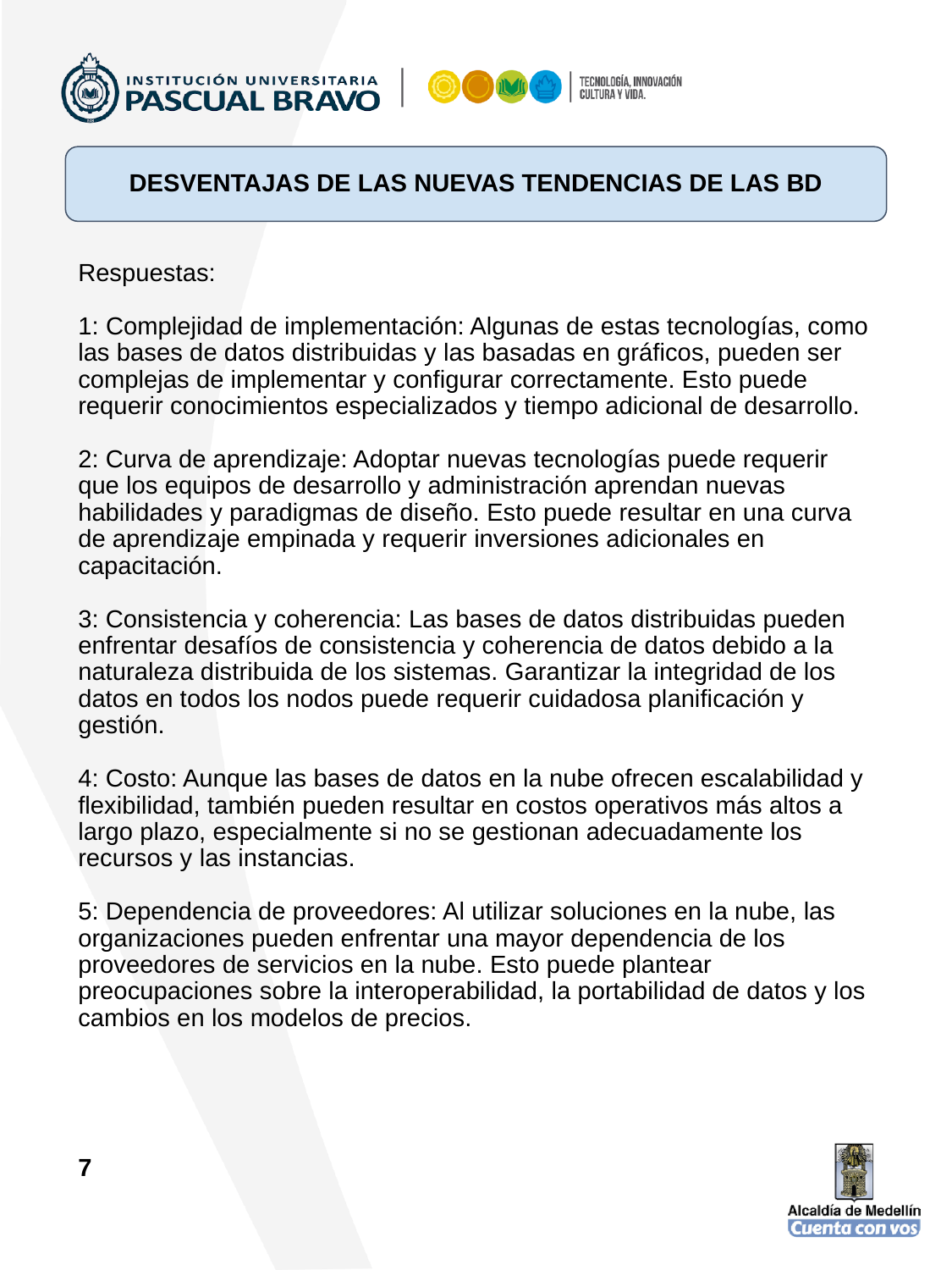

DESVENTAJAS DE LAS NUEVAS TENDENCIAS DE LAS BD
Respuestas:
1: Complejidad de implementación: Algunas de estas tecnologías, como las bases de datos distribuidas y las basadas en gráficos, pueden ser complejas de implementar y configurar correctamente. Esto puede requerir conocimientos especializados y tiempo adicional de desarrollo.

2: Curva de aprendizaje: Adoptar nuevas tecnologías puede requerir que los equipos de desarrollo y administración aprendan nuevas habilidades y paradigmas de diseño. Esto puede resultar en una curva de aprendizaje empinada y requerir inversiones adicionales en capacitación.

3: Consistencia y coherencia: Las bases de datos distribuidas pueden enfrentar desafíos de consistencia y coherencia de datos debido a la naturaleza distribuida de los sistemas. Garantizar la integridad de los datos en todos los nodos puede requerir cuidadosa planificación y gestión.

4: Costo: Aunque las bases de datos en la nube ofrecen escalabilidad y flexibilidad, también pueden resultar en costos operativos más altos a largo plazo, especialmente si no se gestionan adecuadamente los recursos y las instancias.

5: Dependencia de proveedores: Al utilizar soluciones en la nube, las organizaciones pueden enfrentar una mayor dependencia de los proveedores de servicios en la nube. Esto puede plantear preocupaciones sobre la interoperabilidad, la portabilidad de datos y los cambios en los modelos de precios.

7